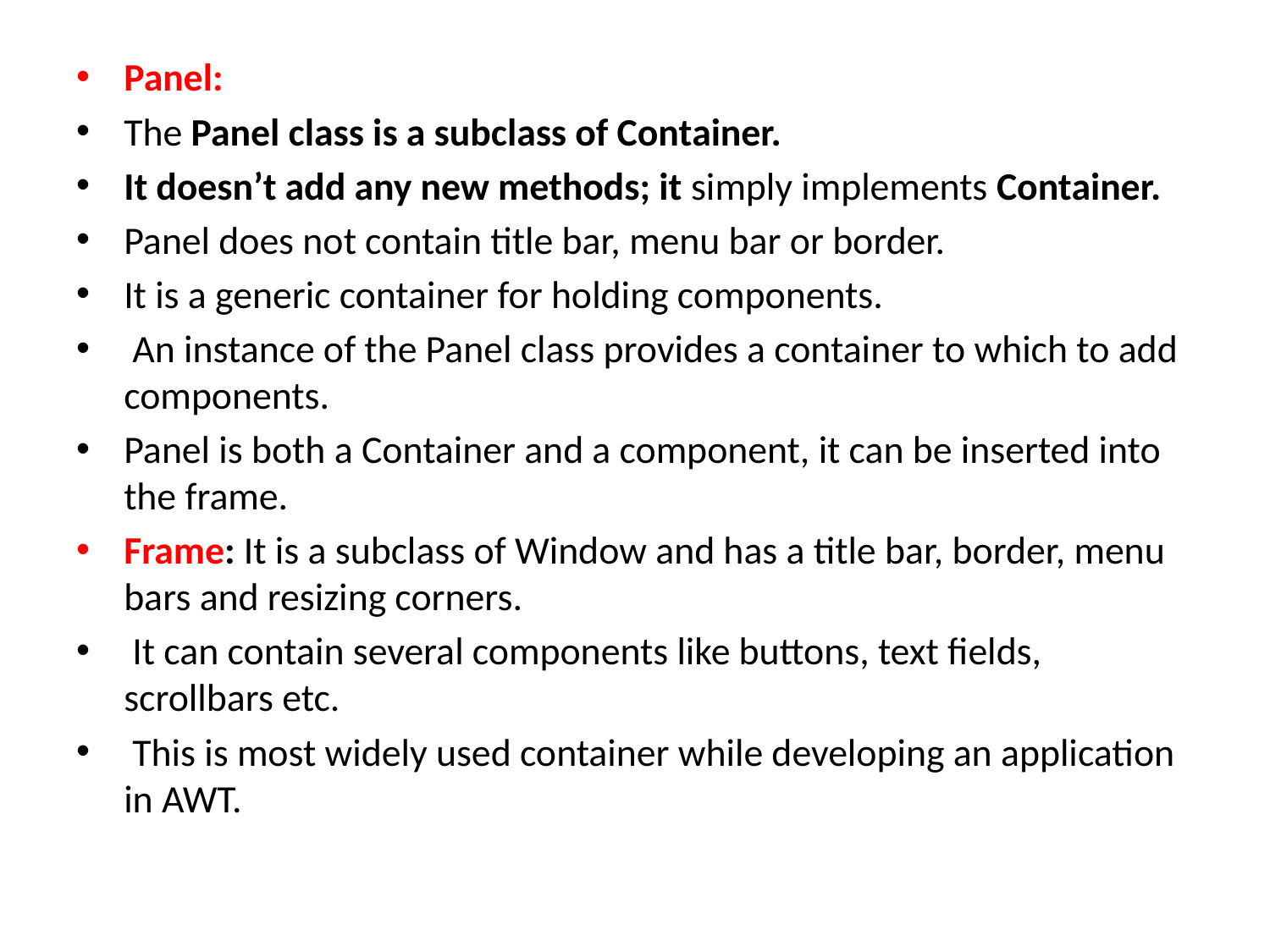

Panel:
The Panel class is a subclass of Container.
It doesn’t add any new methods; it simply implements Container.
Panel does not contain title bar, menu bar or border.
It is a generic container for holding components.
 An instance of the Panel class provides a container to which to add components.
Panel is both a Container and a component, it can be inserted into the frame.
Frame: It is a subclass of Window and has a title bar, border, menu bars and resizing corners.
 It can contain several components like buttons, text fields, scrollbars etc.
 This is most widely used container while developing an application in AWT.